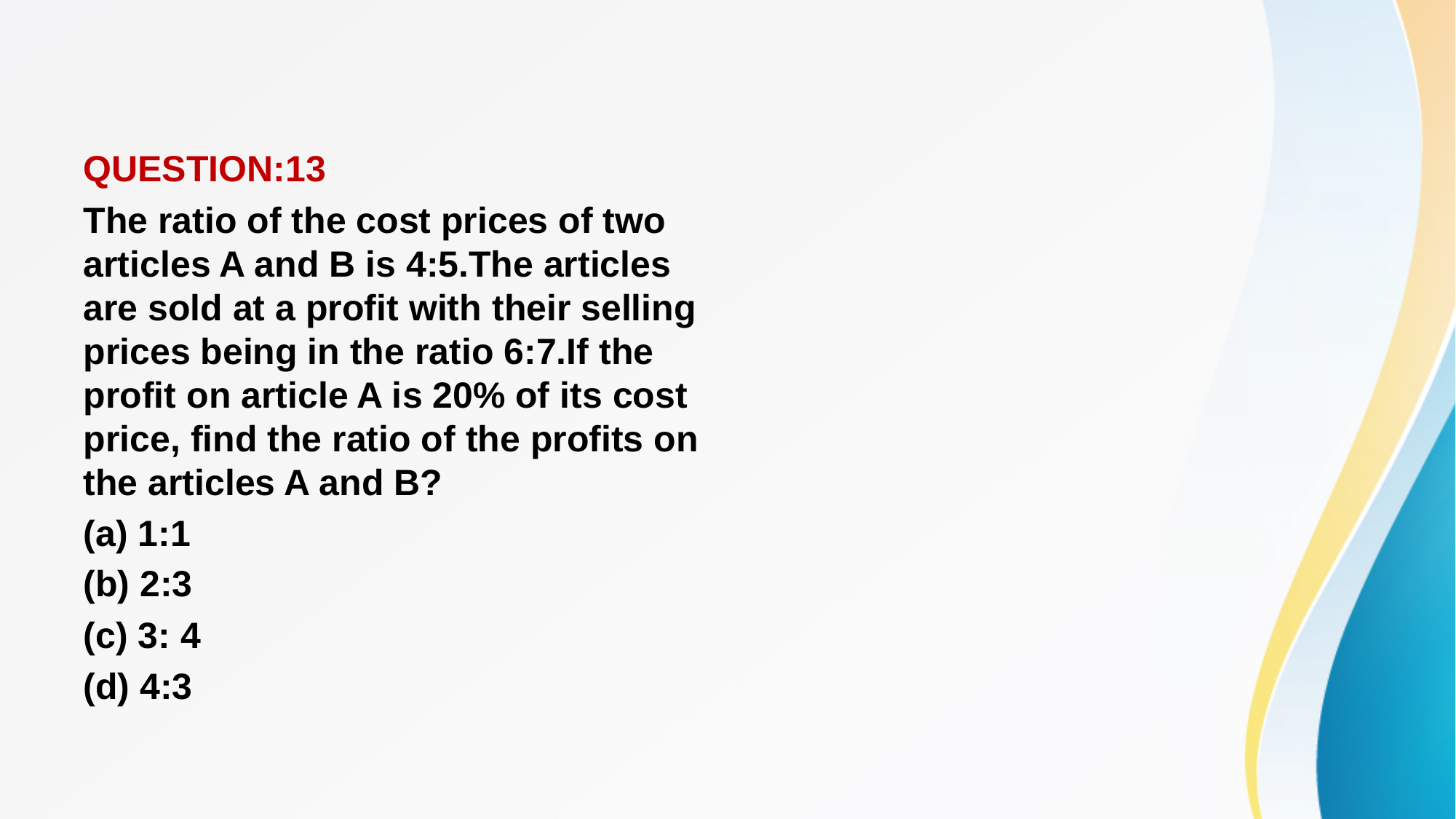

#
QUESTION:13
The ratio of the cost prices of two articles A and B is 4:5.The articles are sold at a profit with their selling prices being in the ratio 6:7.If the profit on article A is 20% of its cost price, find the ratio of the profits on the articles A and B?
(a) 1:1
(b) 2:3
(c) 3: 4
(d) 4:3